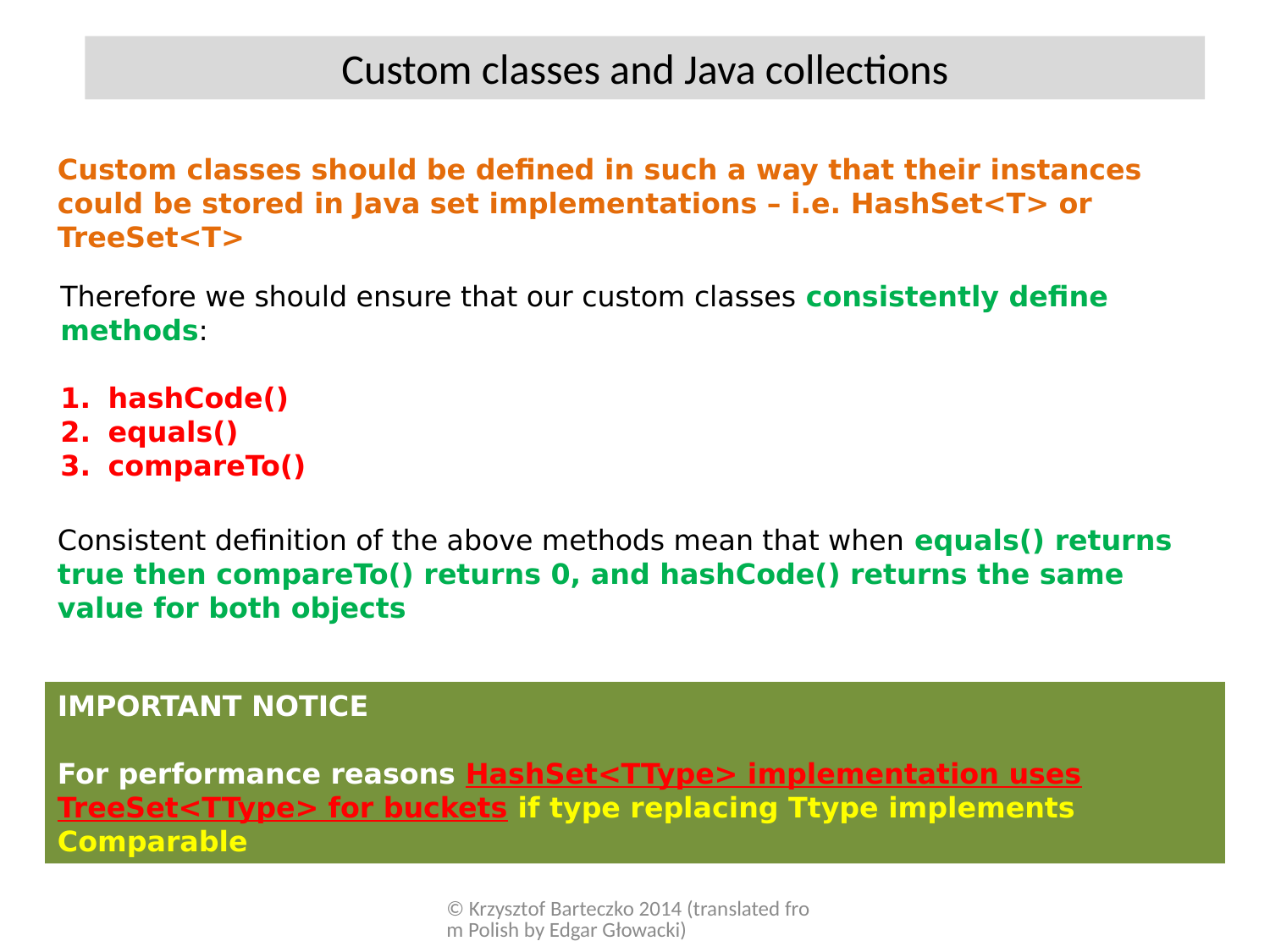

Custom classes and Java collections
Custom classes should be defined in such a way that their instances could be stored in Java set implementations – i.e. HashSet<T> or TreeSet<T>
Therefore we should ensure that our custom classes consistently define methods:

hashCode()
equals()
compareTo()
Consistent definition of the above methods mean that when equals() returns true then compareTo() returns 0, and hashCode() returns the same value for both objects
IMPORTANT NOTICE

For performance reasons HashSet<TType> implementation uses TreeSet<TType> for buckets if type replacing Ttype implements Comparable
© Krzysztof Barteczko 2014 (translated from Polish by Edgar Głowacki)